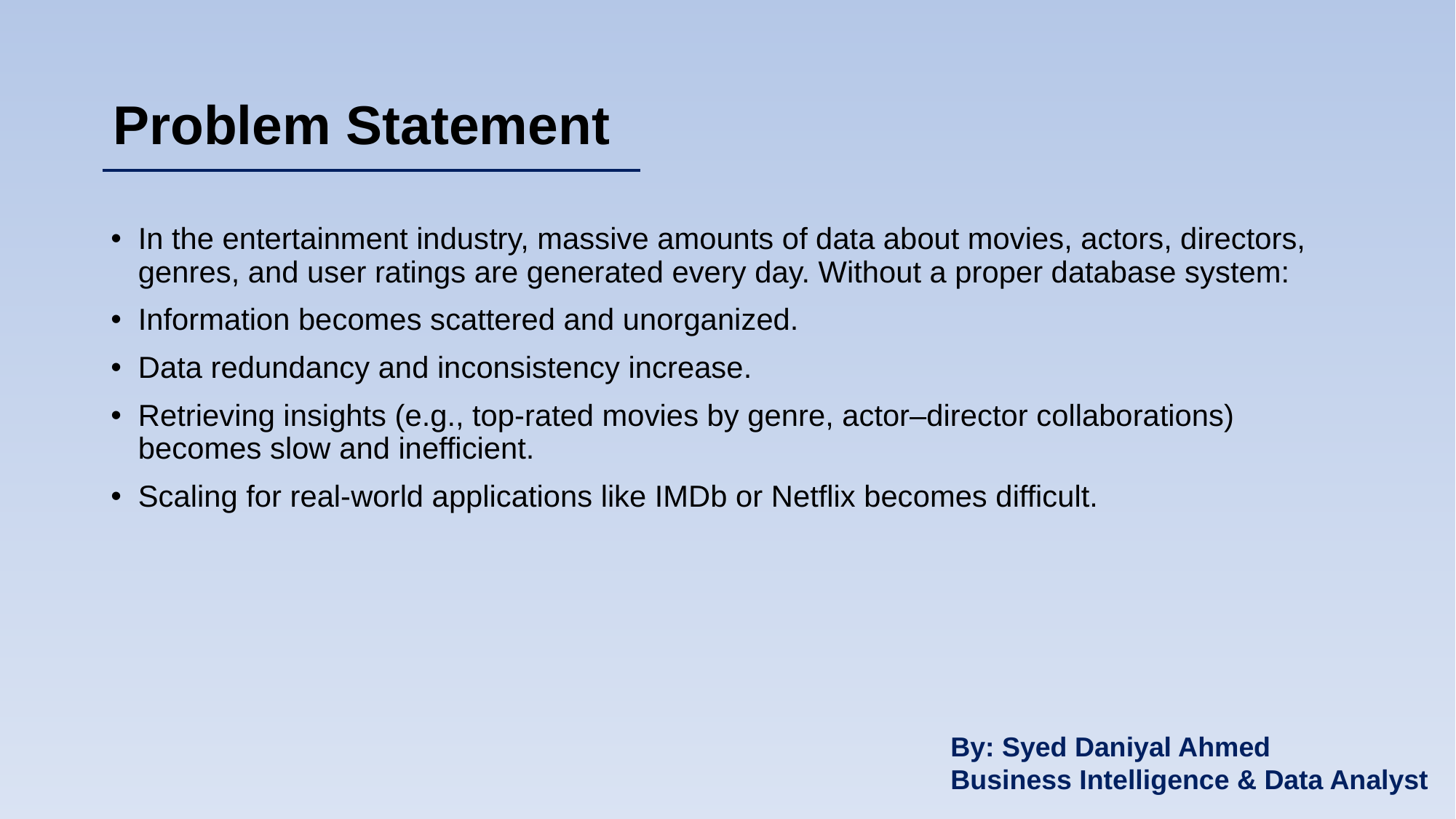

Problem Statement
In the entertainment industry, massive amounts of data about movies, actors, directors, genres, and user ratings are generated every day. Without a proper database system:
Information becomes scattered and unorganized.
Data redundancy and inconsistency increase.
Retrieving insights (e.g., top-rated movies by genre, actor–director collaborations) becomes slow and inefficient.
Scaling for real-world applications like IMDb or Netflix becomes difficult.
By: Syed Daniyal Ahmed
Business Intelligence & Data Analyst